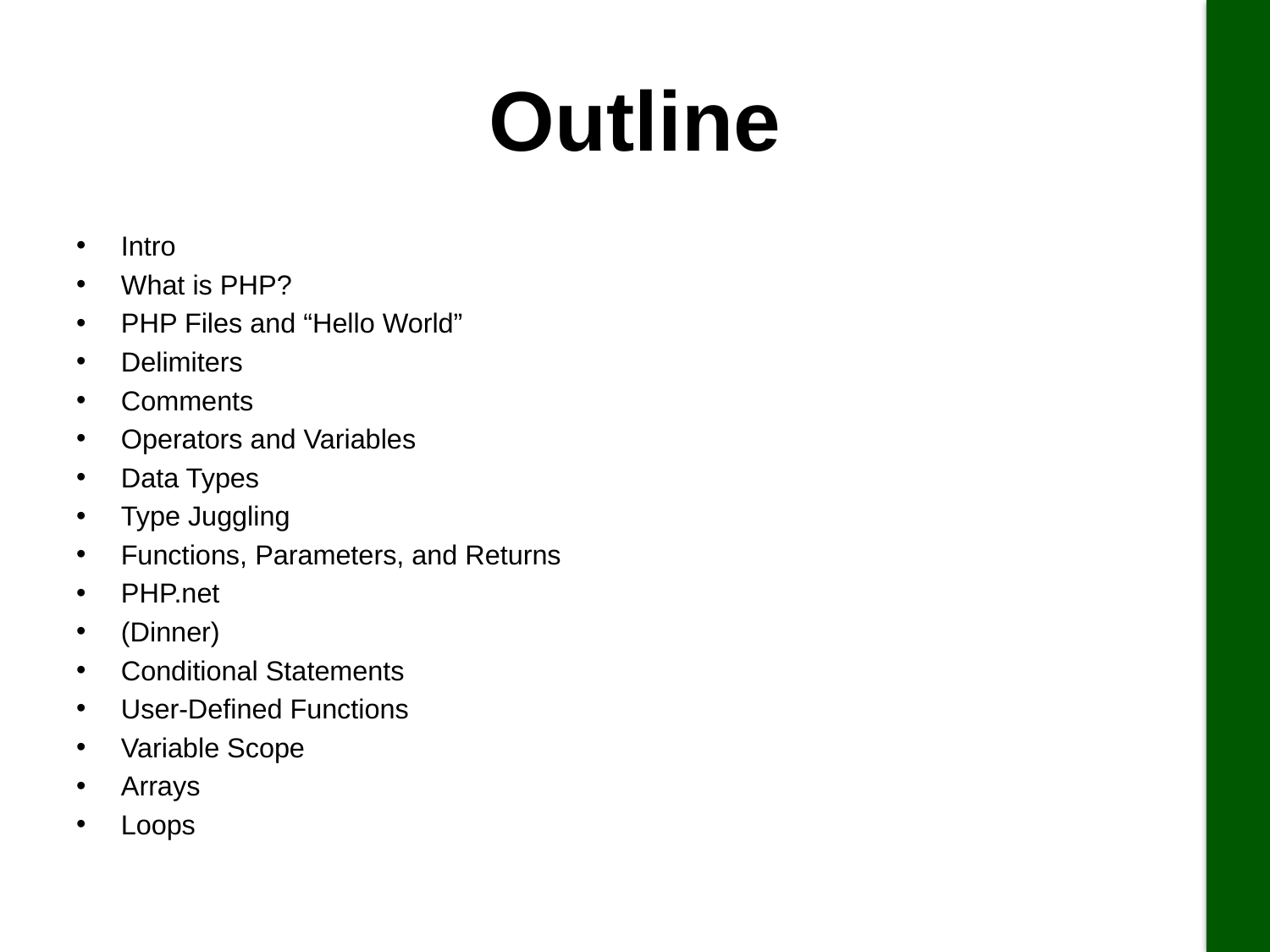

# Outline
Intro
What is PHP?
PHP Files and “Hello World”
Delimiters
Comments
Operators and Variables
Data Types
Type Juggling
Functions, Parameters, and Returns
PHP.net
(Dinner)
Conditional Statements
User-Defined Functions
Variable Scope
Arrays
Loops